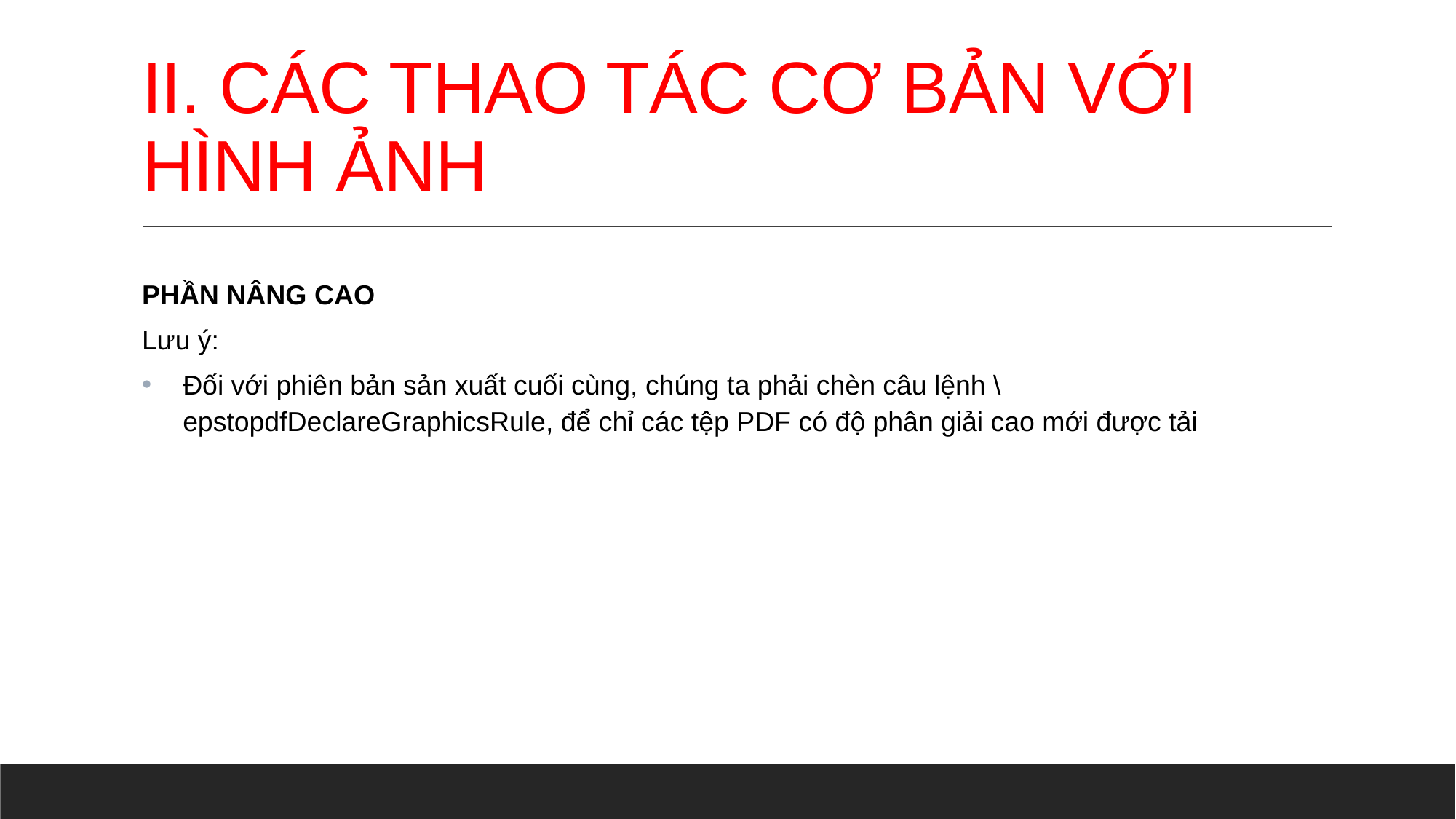

# II. CÁC THAO TÁC CƠ BẢN VỚI HÌNH ẢNH
PHẦN NÂNG CAO
Lưu ý:
Đối với phiên bản sản xuất cuối cùng, chúng ta phải chèn câu lệnh \epstopdfDeclareGraphicsRule, để chỉ các tệp PDF có độ phân giải cao mới được tải